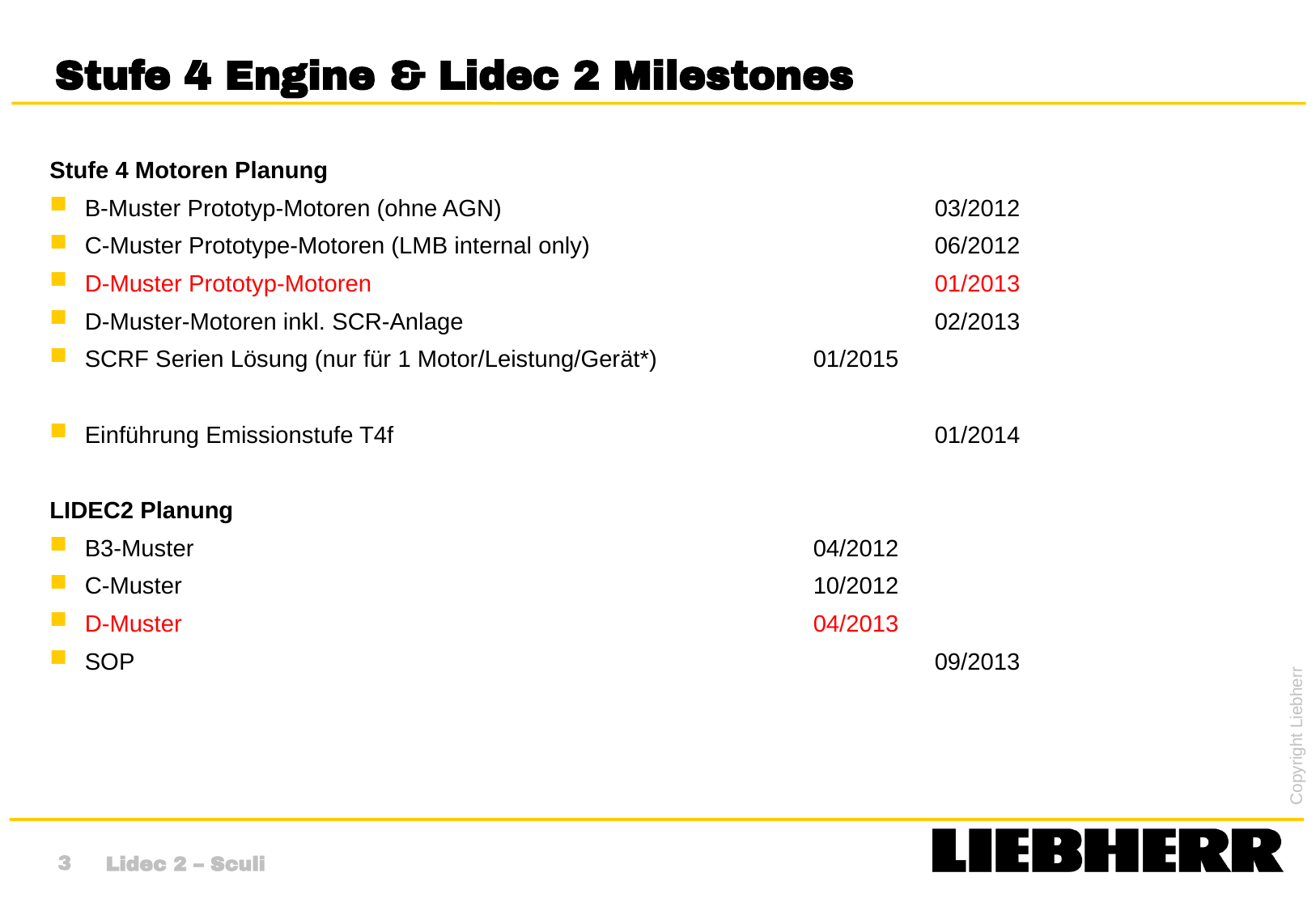

# Stufe 4 Engine & Lidec 2 Milestones

Stufe 4 Motoren Planung
B-Muster Prototyp-Motoren (ohne AGN)				03/2012
C-Muster Prototype-Motoren (LMB internal only)			06/2012
D-Muster Prototyp-Motoren					01/2013
D-Muster-Motoren inkl. SCR-Anlage				02/2013
SCRF Serien Lösung (nur für 1 Motor/Leistung/Gerät*) 		01/2015

Einführung Emissionstufe T4f					01/2014

LIDEC2 Planung
B3-Muster 						04/2012
C-Muster 						10/2012
D-Muster 						04/2013
SOP							09/2013

3
Lidec 2 – Sculi